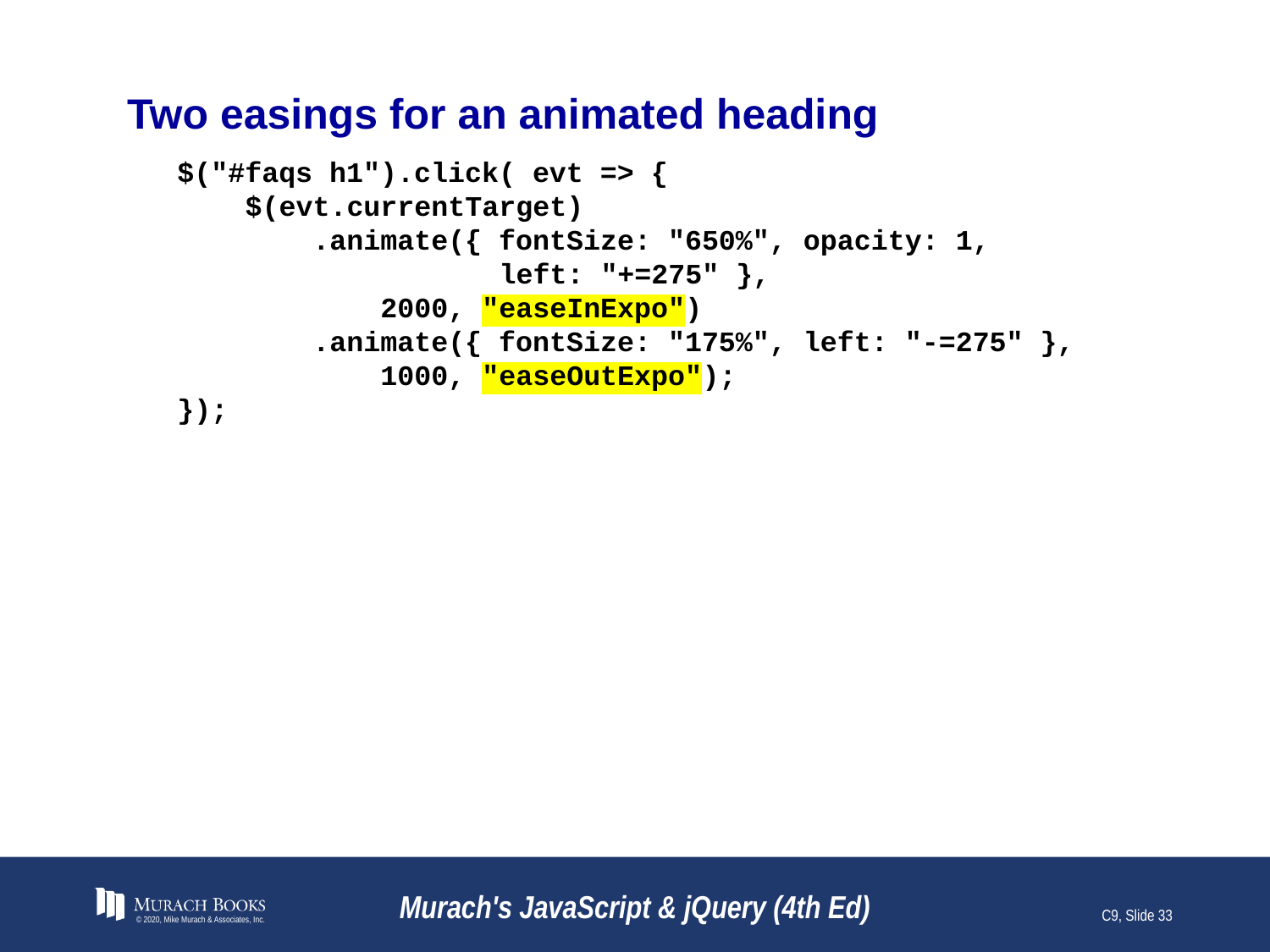

# Two easings for an animated heading
$("#faqs h1").click( evt => {
    $(evt.currentTarget)
        .animate({ fontSize: "650%", opacity: 1,
                   left: "+=275" },
            2000, "easeInExpo")
        .animate({ fontSize: "175%", left: "-=275" },
            1000, "easeOutExpo");
});

© 2020, Mike Murach & Associates, Inc.
Murach's JavaScript & jQuery (4th Ed)

C9, Slide 33